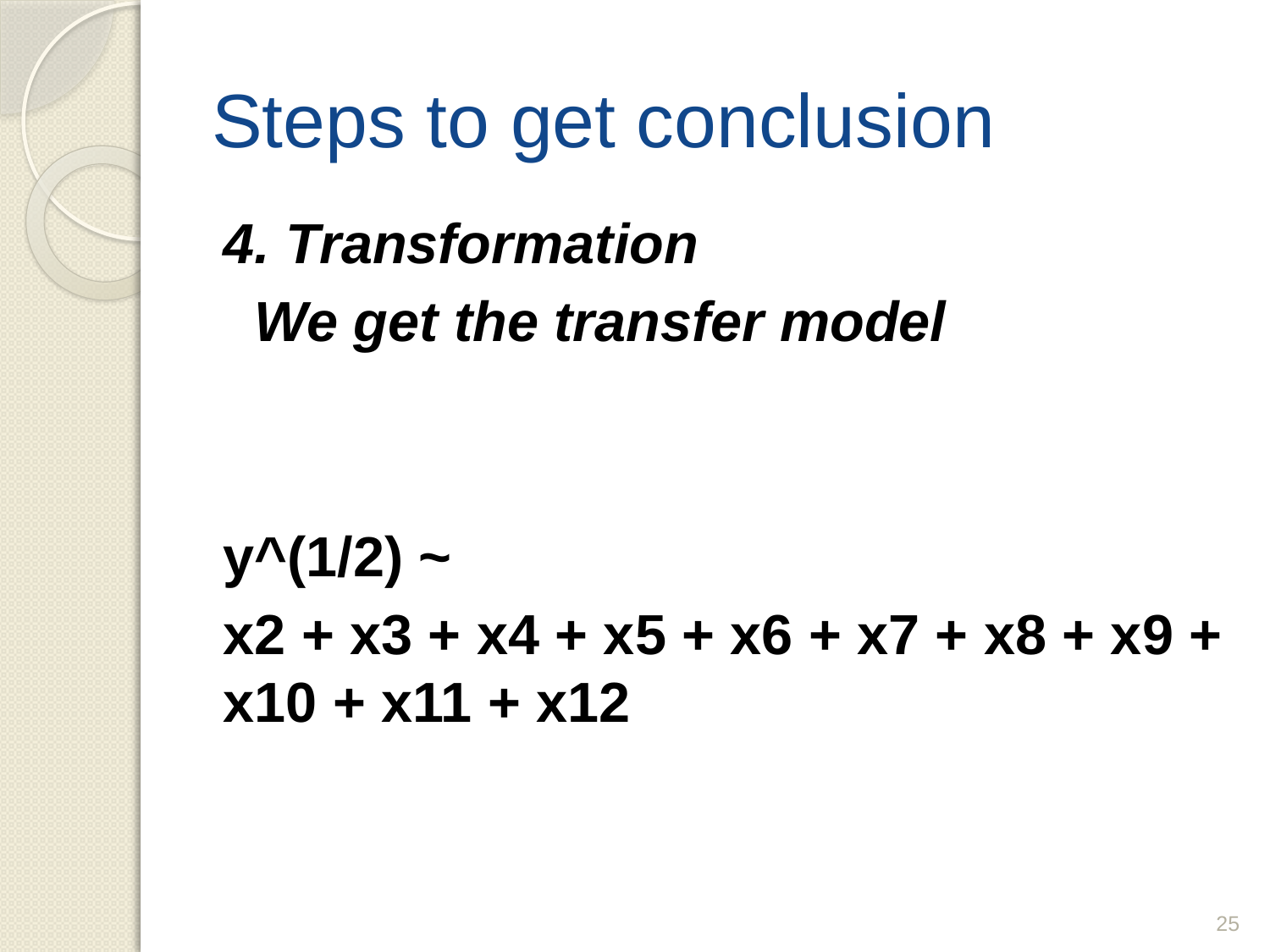

# Steps to get conclusion
4. Transformation
  We get the transfer model

y^(1/2) ~
x2 + x3 + x4 + x5 + x6 + x7 + x8 + x9 + x10 + x11 + x12

25